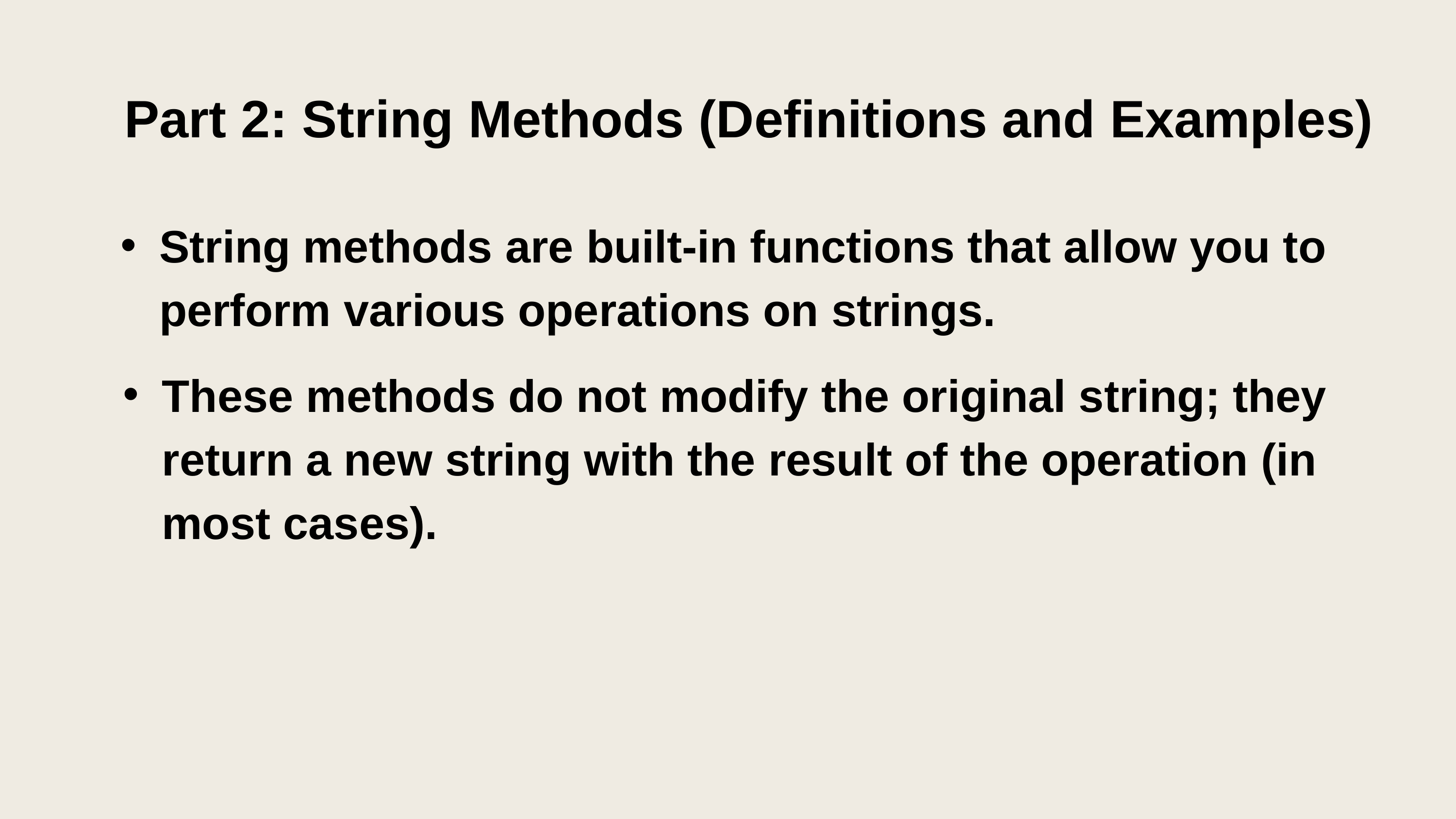

Part 2: String Methods (Definitions and Examples)
String methods are built-in functions that allow you to perform various operations on strings.
These methods do not modify the original string; they return a new string with the result of the operation (in most cases).